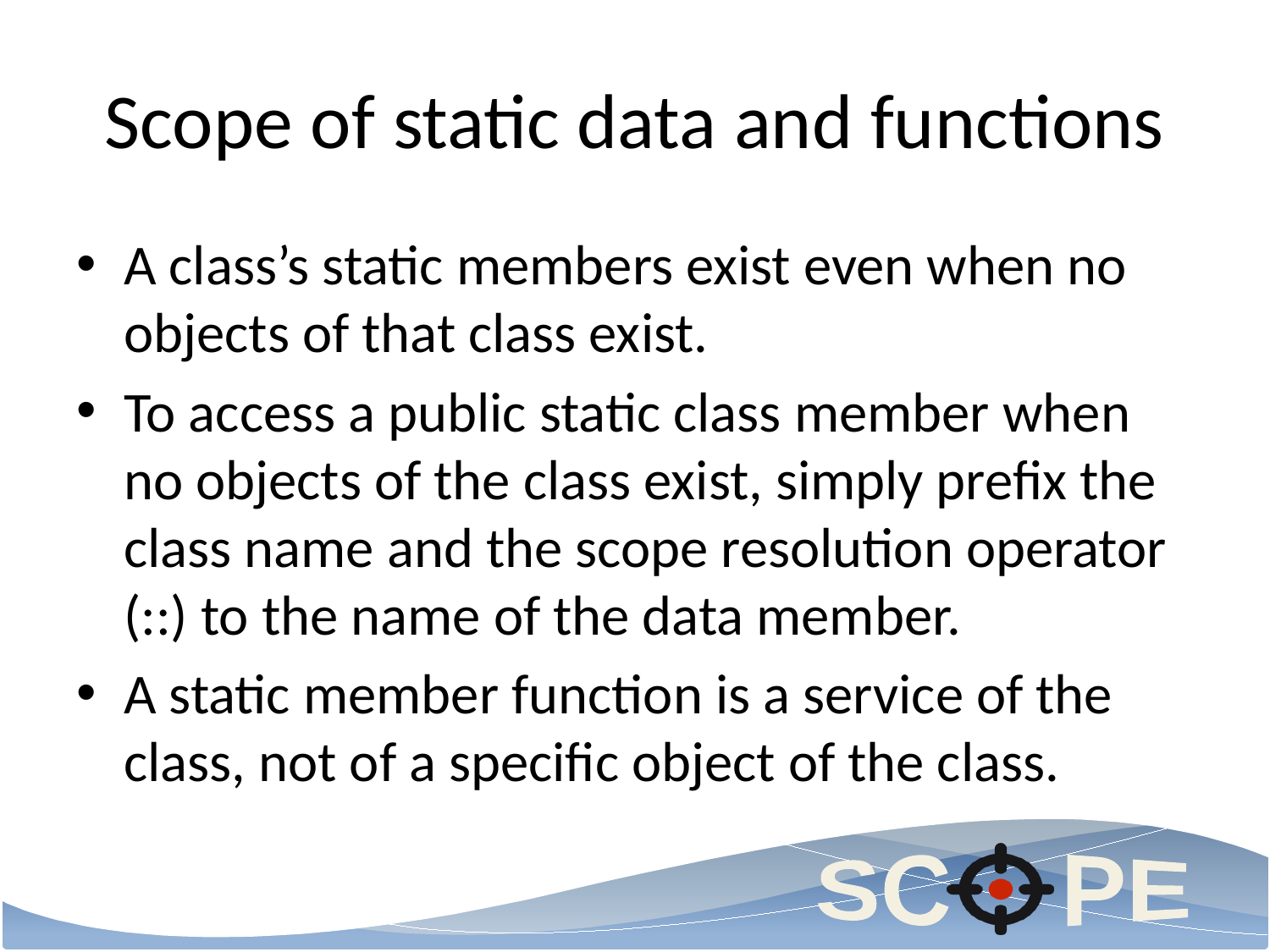

# Scope of static data and functions
A class’s static members exist even when no objects of that class exist.
To access a public static class member when no objects of the class exist, simply prefix the class name and the scope resolution operator (::) to the name of the data member.
A static member function is a service of the class, not of a specific object of the class.